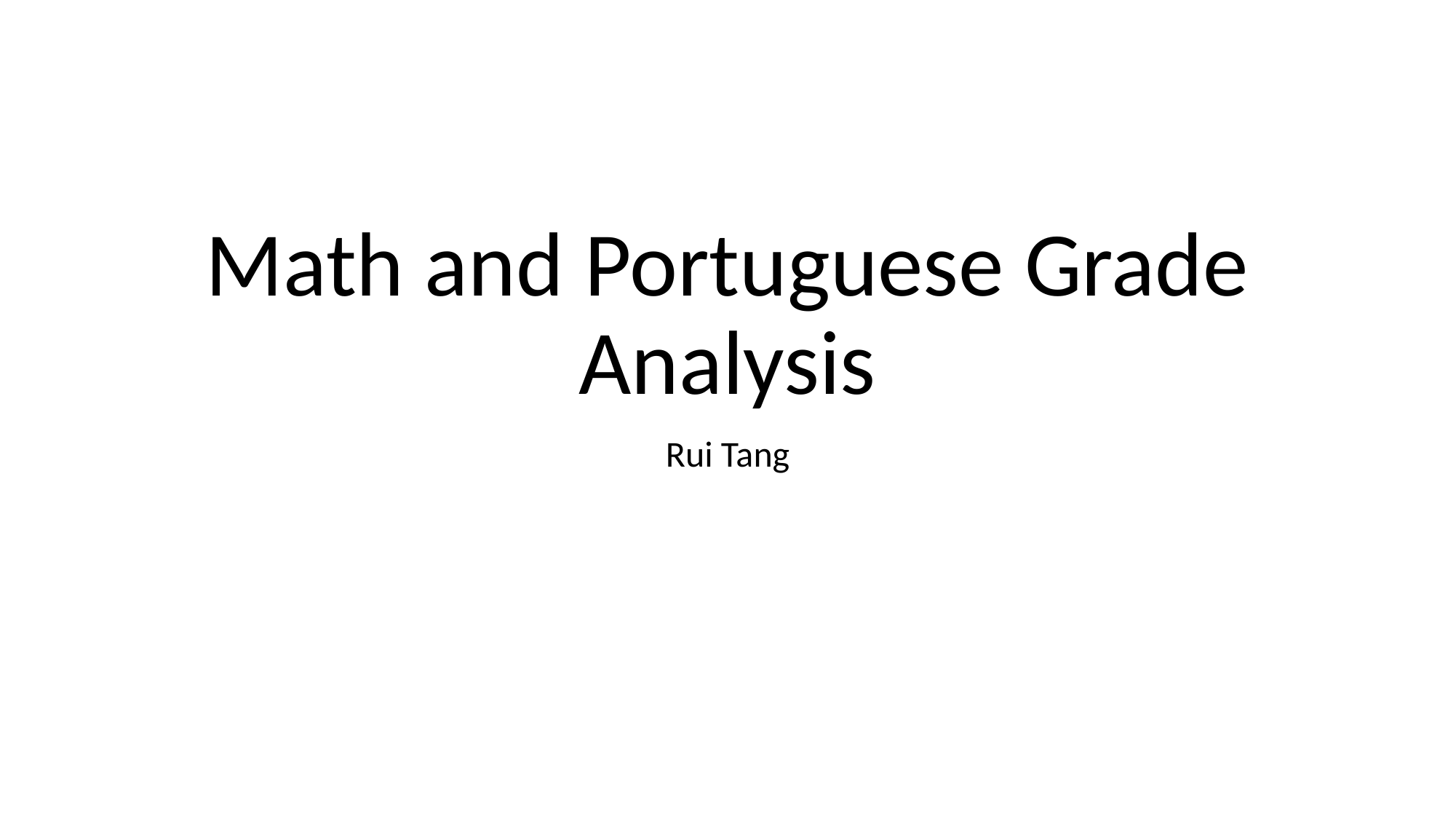

# Math and Portuguese Grade Analysis
Rui Tang